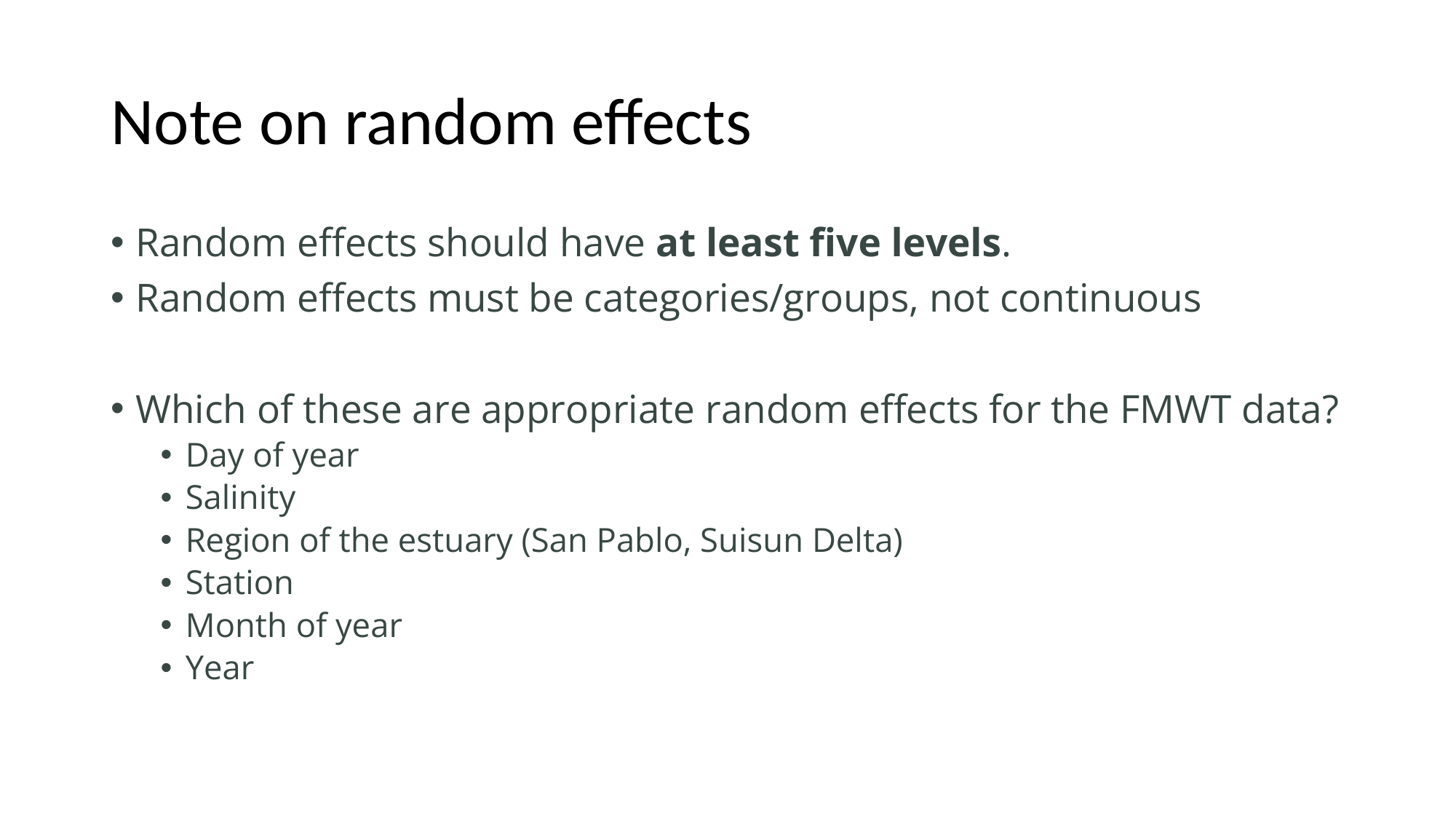

# Note on random effects
Random effects should have at least five levels.
Random effects must be categories/groups, not continuous

Which of these are appropriate random effects for the FMWT data?
Day of year
Salinity
Region of the estuary (San Pablo, Suisun Delta)
Station
Month of year
Year